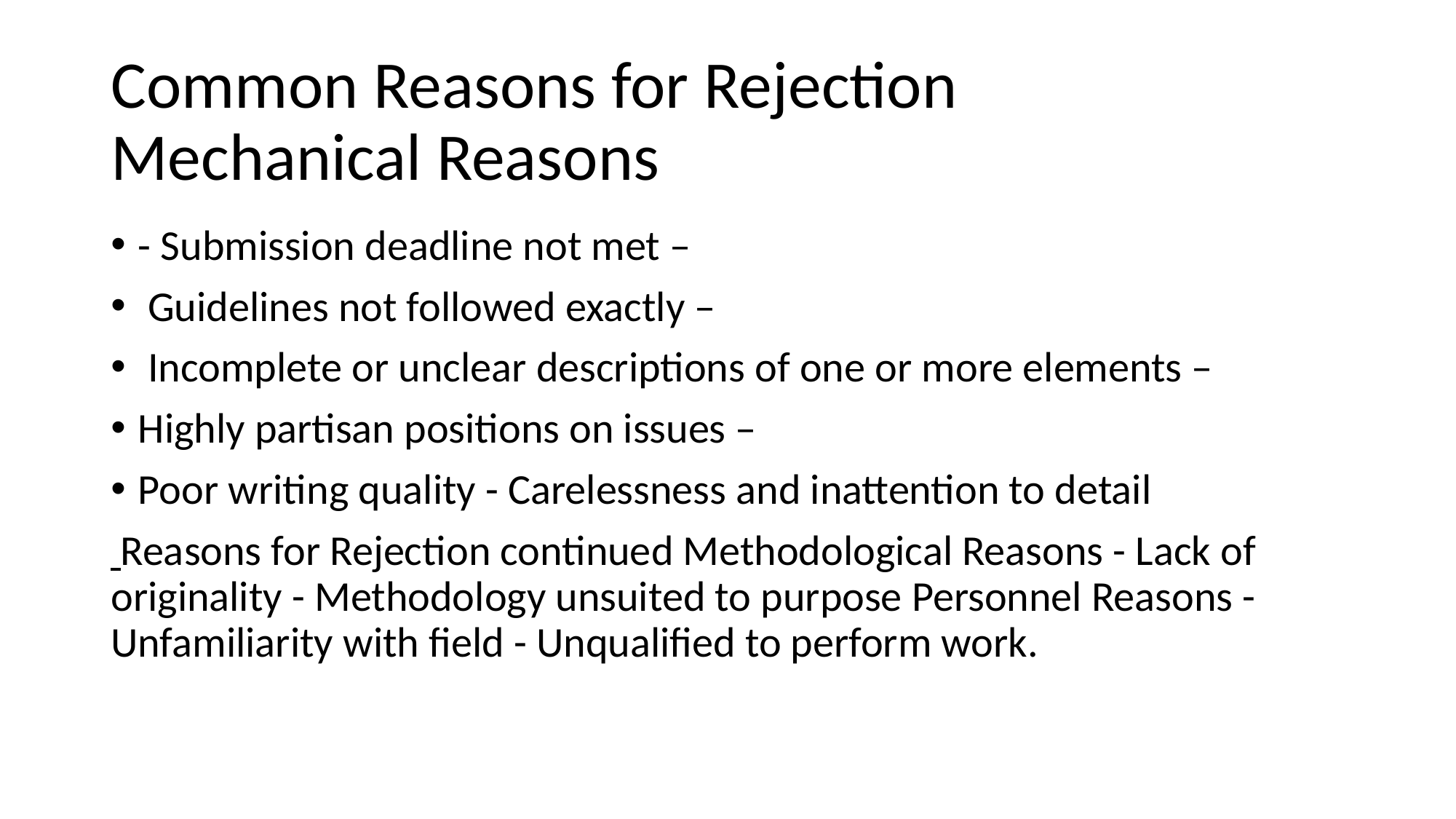

# Common Reasons for Rejection Mechanical Reasons
- Submission deadline not met –
 Guidelines not followed exactly –
 Incomplete or unclear descriptions of one or more elements –
Highly partisan positions on issues –
Poor writing quality - Carelessness and inattention to detail
 Reasons for Rejection continued Methodological Reasons - Lack of originality - Methodology unsuited to purpose Personnel Reasons - Unfamiliarity with field - Unqualified to perform work.